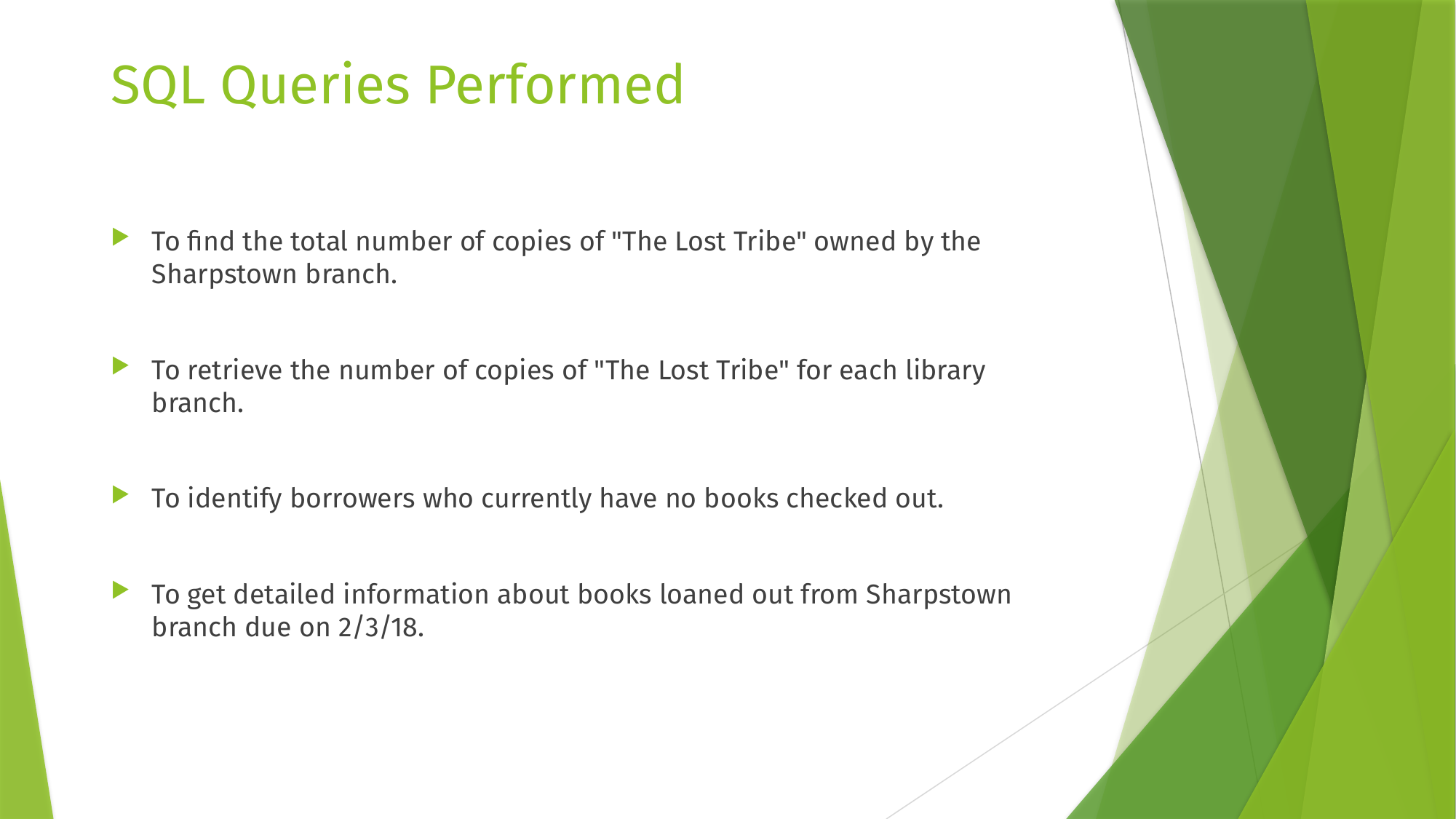

# SQL Queries Performed
To find the total number of copies of "The Lost Tribe" owned by the Sharpstown branch.

To retrieve the number of copies of "The Lost Tribe" for each library branch.

To identify borrowers who currently have no books checked out.

To get detailed information about books loaned out from Sharpstown branch due on 2/3/18.